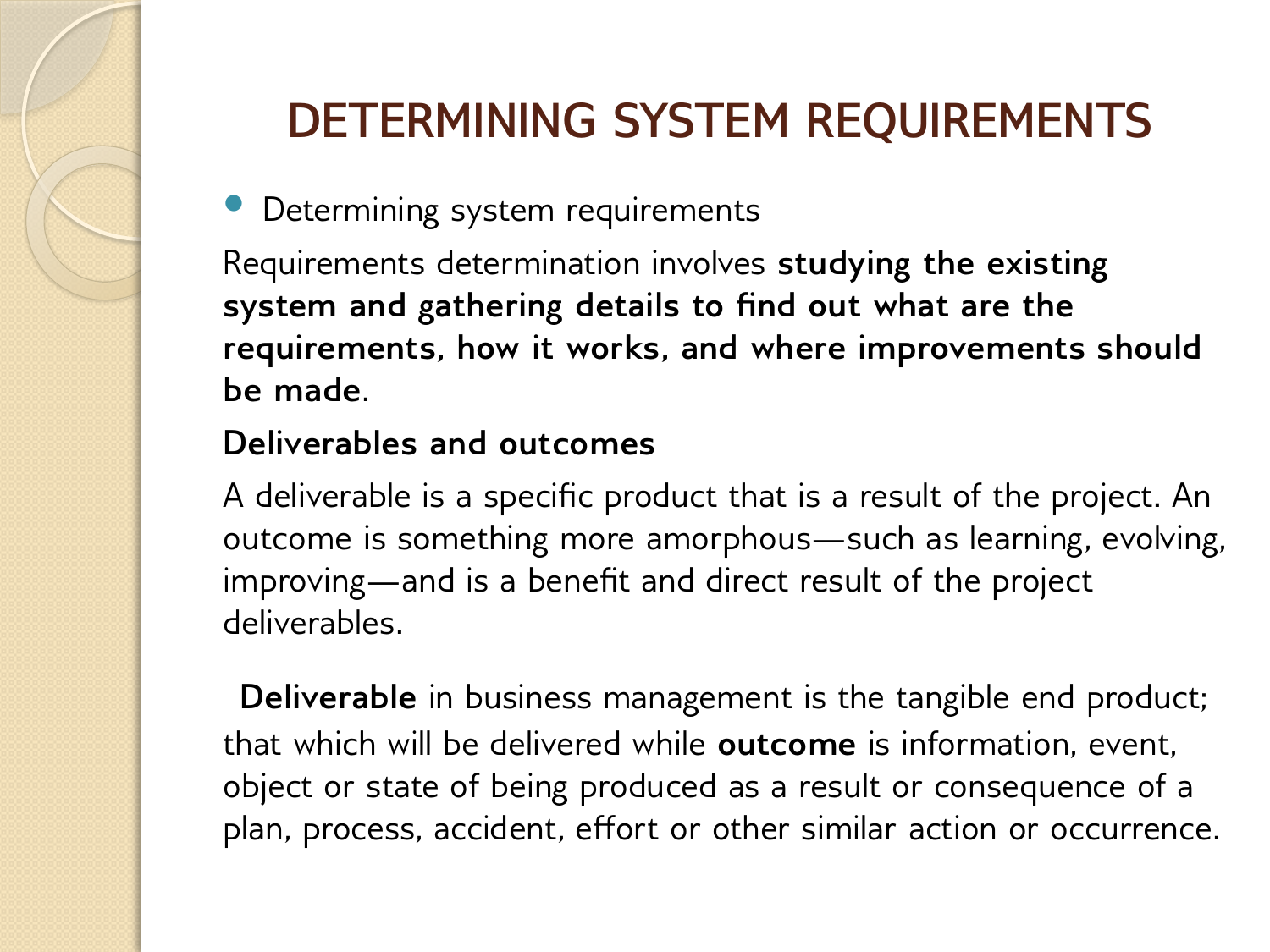

# DETERMINING SYSTEM REQUIREMENTS
Determining system requirements
Requirements determination involves studying the existing system and gathering details to find out what are the requirements, how it works, and where improvements should be made.
Deliverables and outcomes
A deliverable is a specific product that is a result of the project. An outcome is something more amorphous—such as learning, evolving, improving—and is a benefit and direct result of the project deliverables.
 Deliverable in business management is the tangible end product; that which will be delivered while outcome is information, event, object or state of being produced as a result or consequence of a plan, process, accident, effort or other similar action or occurrence.